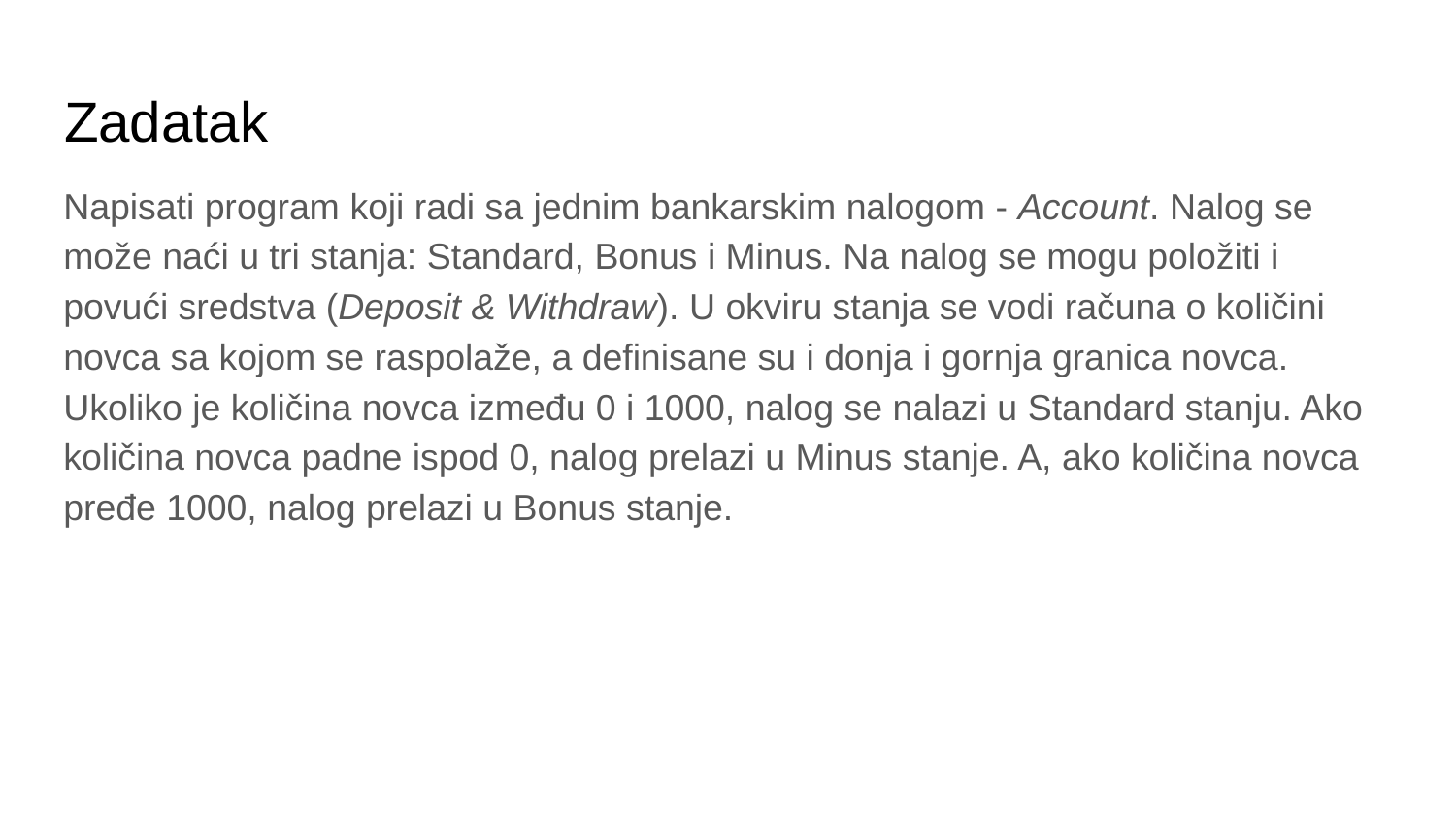

# Zadatak
Napisati program koji radi sa jednim bankarskim nalogom - Account. Nalog se može naći u tri stanja: Standard, Bonus i Minus. Na nalog se mogu položiti i povući sredstva (Deposit & Withdraw). U okviru stanja se vodi računa o količini novca sa kojom se raspolaže, a definisane su i donja i gornja granica novca. Ukoliko je količina novca između 0 i 1000, nalog se nalazi u Standard stanju. Ako količina novca padne ispod 0, nalog prelazi u Minus stanje. A, ako količina novca pređe 1000, nalog prelazi u Bonus stanje.